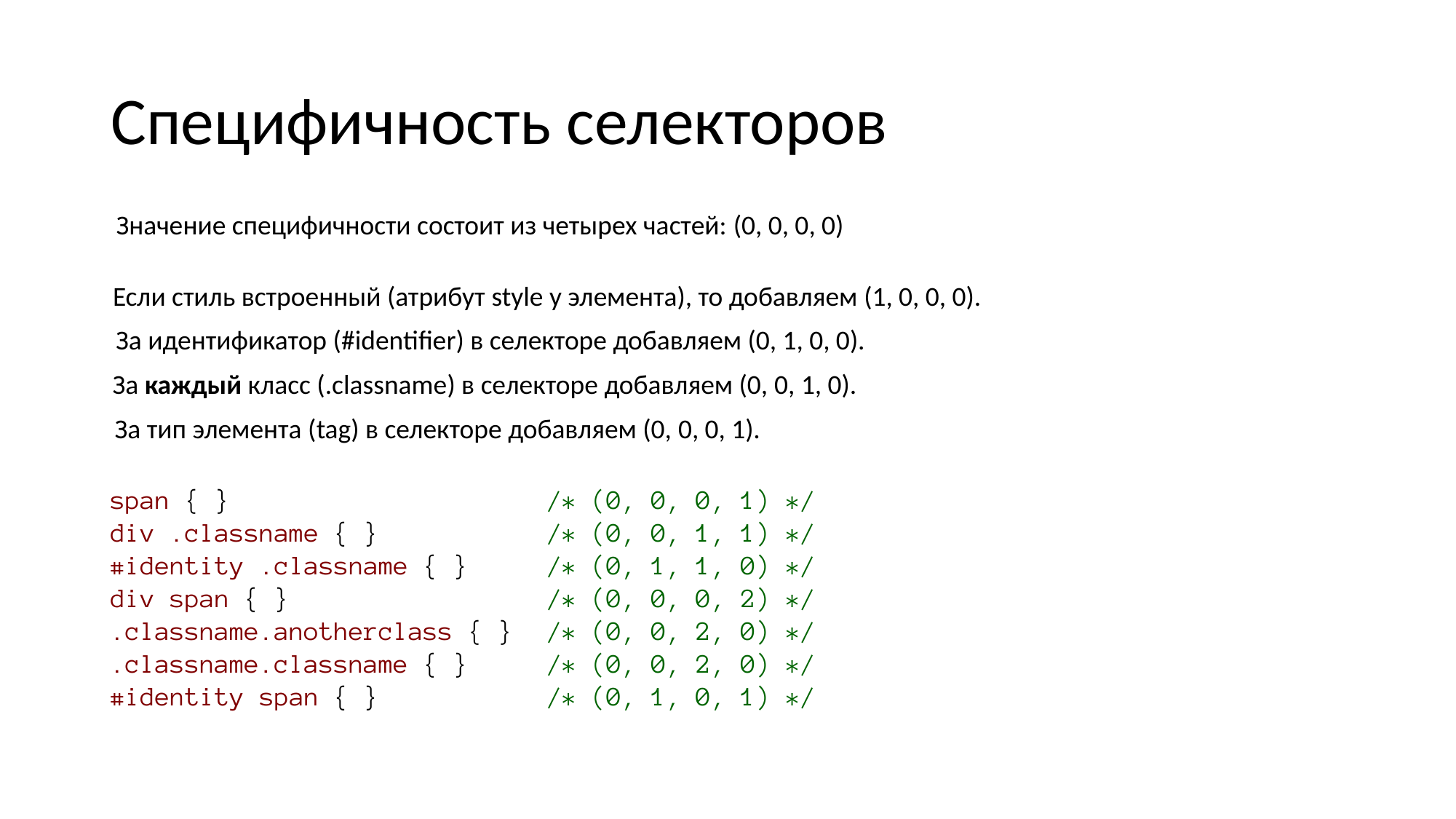

# Специфичность селекторов
Значение специфичности состоит из четырех частей: (0, 0, 0, 0)
Если стиль встроенный (атрибут style у элемента), то добавляем (1, 0, 0, 0).
За идентификатор (#identifier) в селекторе добавляем (0, 1, 0, 0).
За каждый класс (.classname) в селекторе добавляем (0, 0, 1, 0).
За тип элемента (tag) в селекторе добавляем (0, 0, 0, 1).
span { }			/* (0, 0, 0, 1) */
div .classname { }		/* (0, 0, 1, 1) */
#identity .classname { }	/* (0, 1, 1, 0) */
div span { }			/* (0, 0, 0, 2) */
.classname.anotherclass { }	/* (0, 0, 2, 0) */
.classname.classname { }	/* (0, 0, 2, 0) */
#identity span { }		/* (0, 1, 0, 1) */